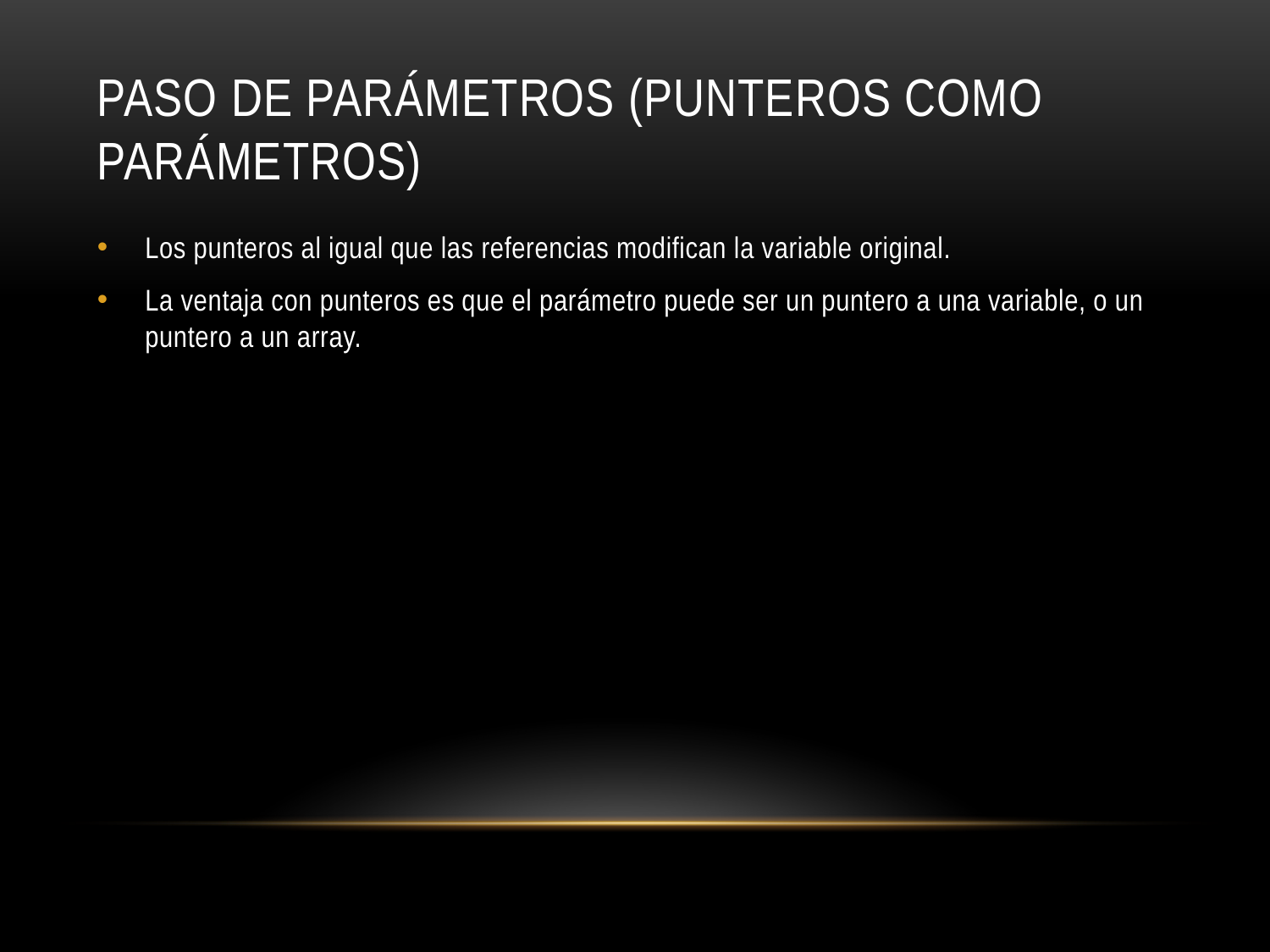

# PASO DE PARÁMETROS (PUNTEROS COMO PARÁMETROS)
Los punteros al igual que las referencias modifican la variable original.
La ventaja con punteros es que el parámetro puede ser un puntero a una variable, o un puntero a un array.